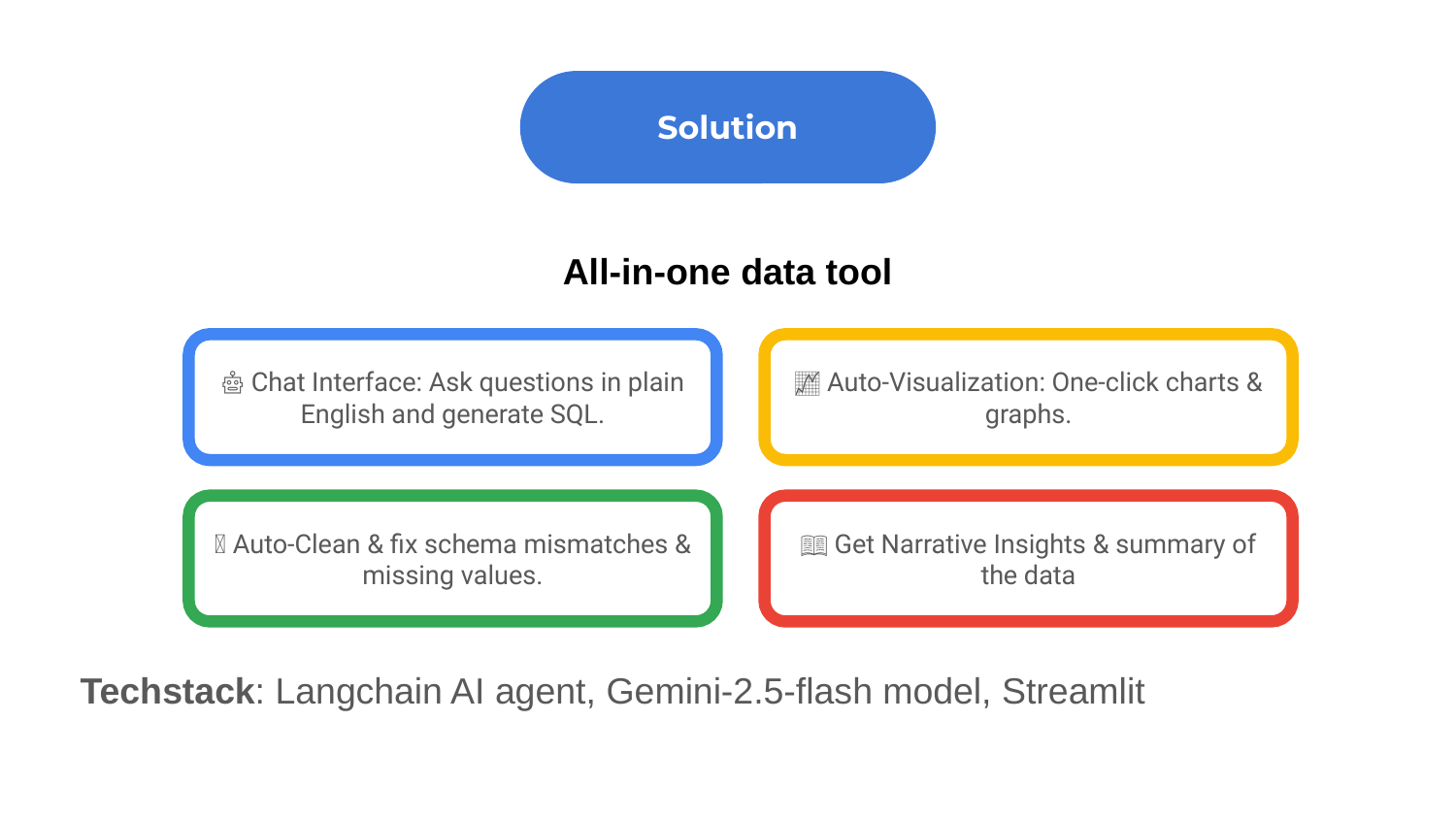

Solution

All-in-one data tool
🤖 Chat Interface: Ask questions in plain English and generate SQL.
📈 Auto-Visualization: One-click charts & graphs.
🧹 Auto-Clean & fix schema mismatches & missing values.
📖 Get Narrative Insights & summary of the data
Techstack: Langchain AI agent, Gemini-2.5-flash model, Streamlit